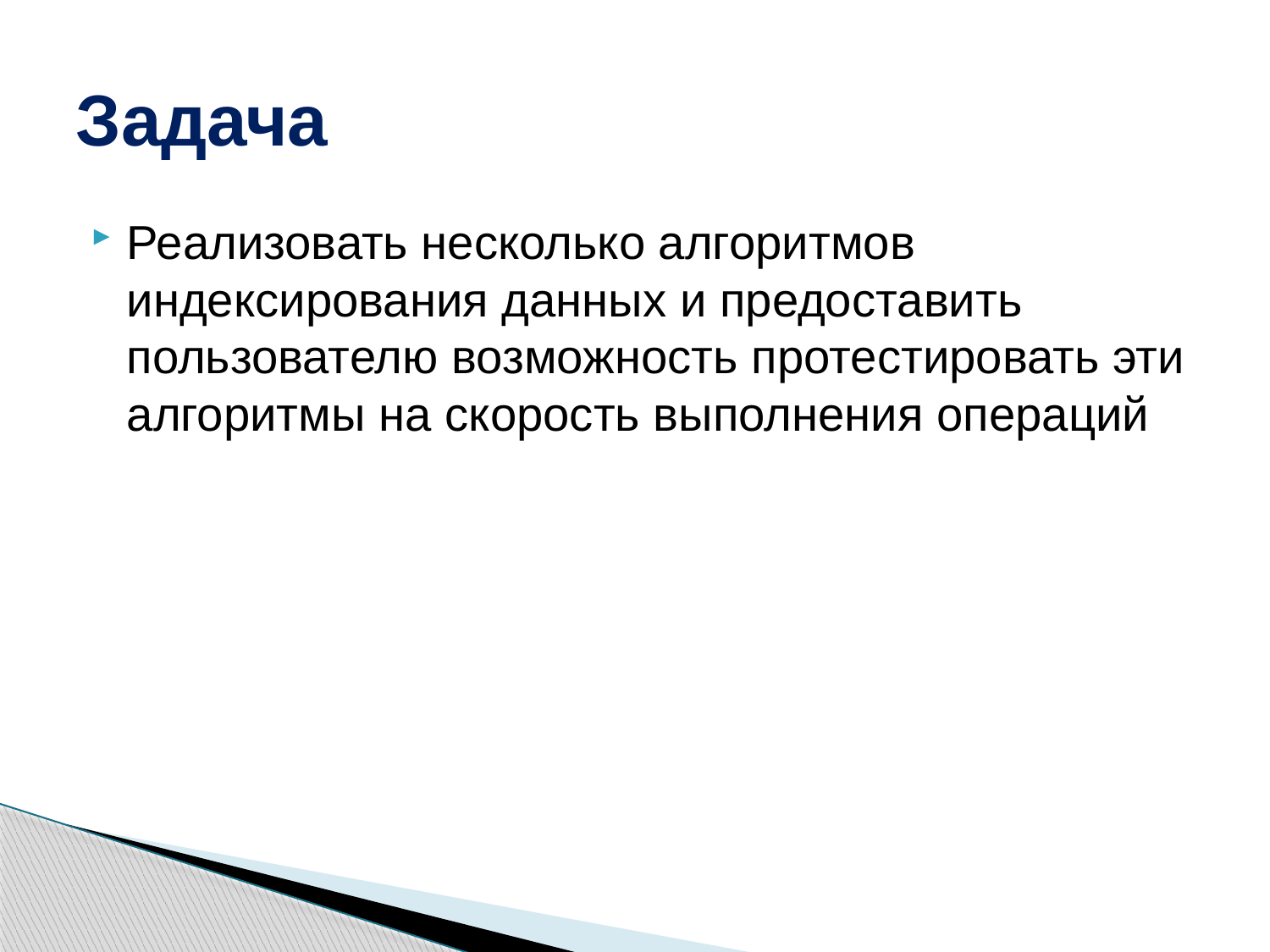

# Задача
Реализовать несколько алгоритмов индексирования данных и предоставить пользователю возможность протестировать эти алгоритмы на скорость выполнения операций